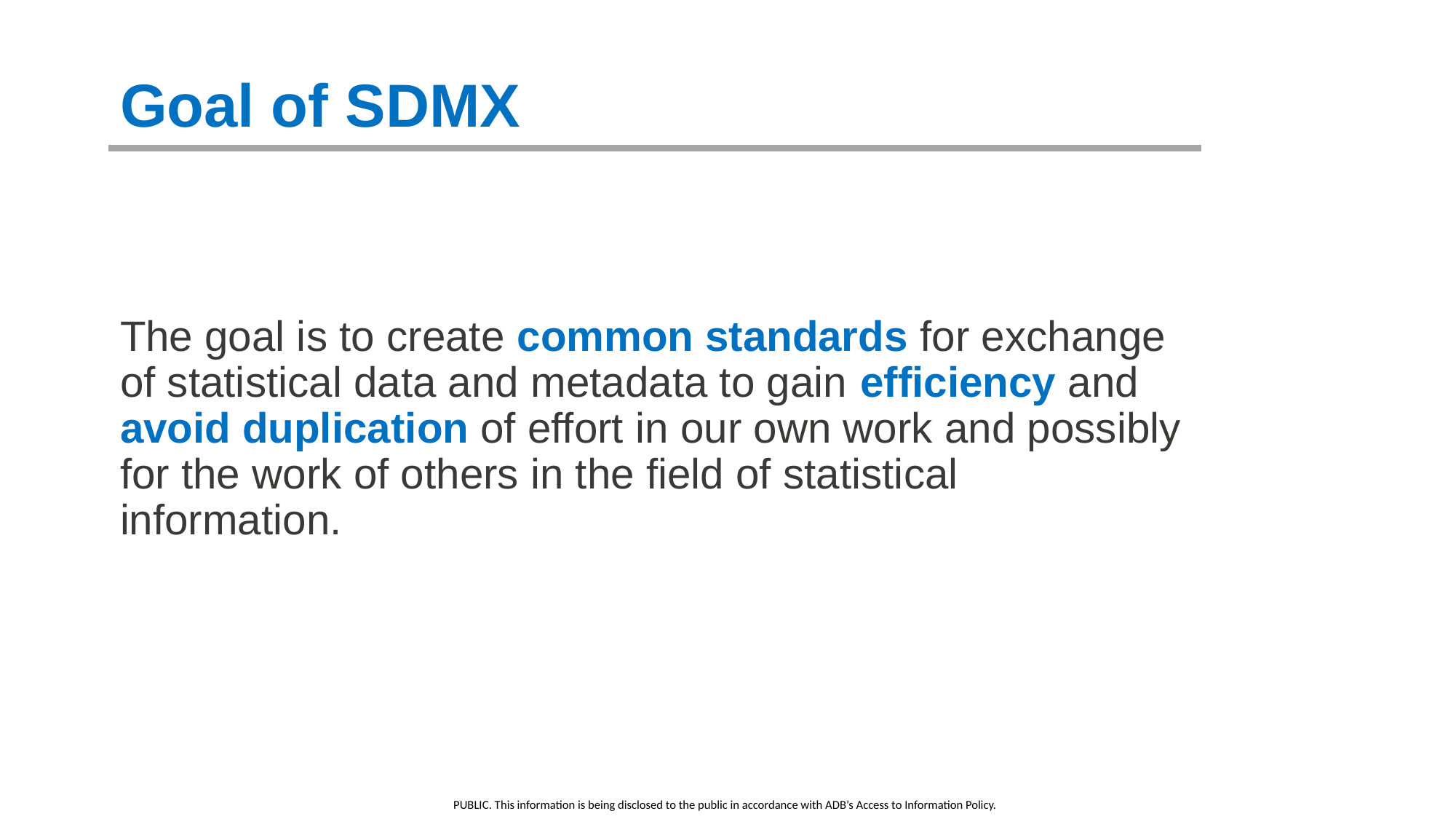

# Goal of SDMX
The goal is to create common standards for exchange of statistical data and metadata to gain efficiency and avoid duplication of effort in our own work and possibly for the work of others in the field of statistical information.